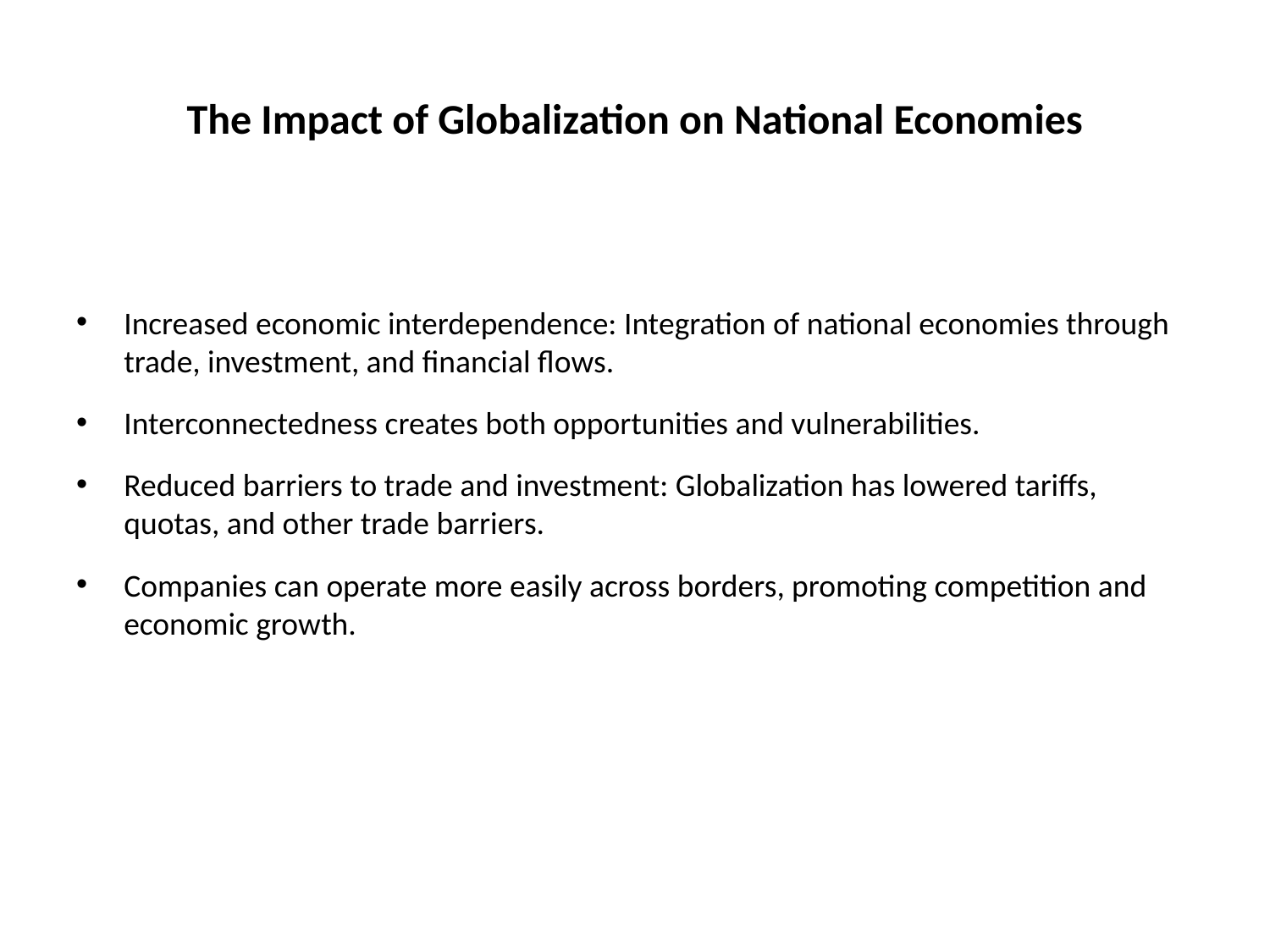

# The Impact of Globalization on National Economies

Increased economic interdependence: Integration of national economies through trade, investment, and financial flows.
Interconnectedness creates both opportunities and vulnerabilities.
Reduced barriers to trade and investment: Globalization has lowered tariffs, quotas, and other trade barriers.
Companies can operate more easily across borders, promoting competition and economic growth.